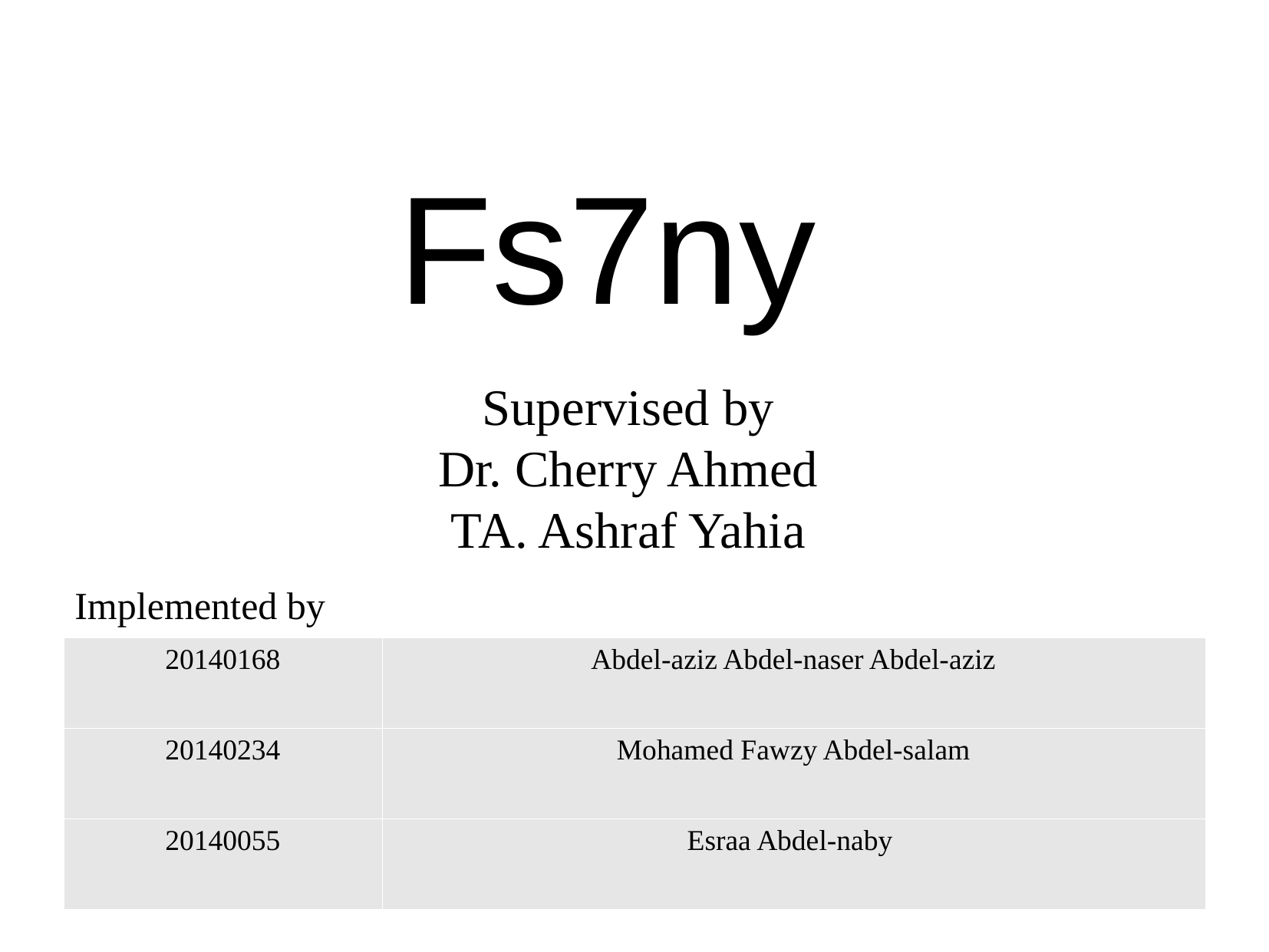

Fs7ny

Supervised by
Dr. Cherry Ahmed
TA. Ashraf Yahia
Implemented by
| 20140168 | Abdel-aziz Abdel-naser Abdel-aziz |
| --- | --- |
| 20140234 | Mohamed Fawzy Abdel-salam |
| 20140055 | Esraa Abdel-naby |